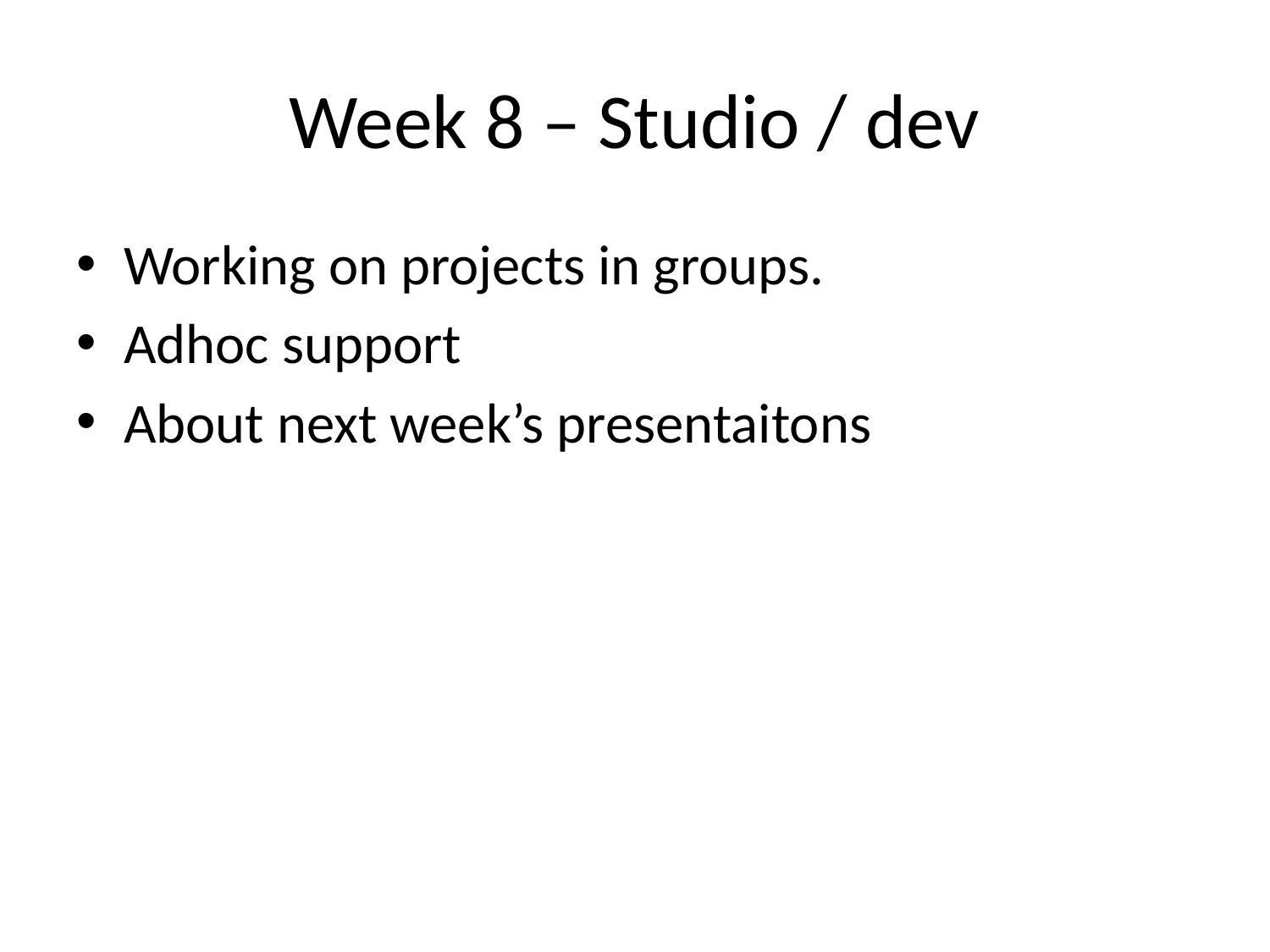

# Week 8 – Studio / dev
Working on projects in groups.
Adhoc support
About next week’s presentaitons